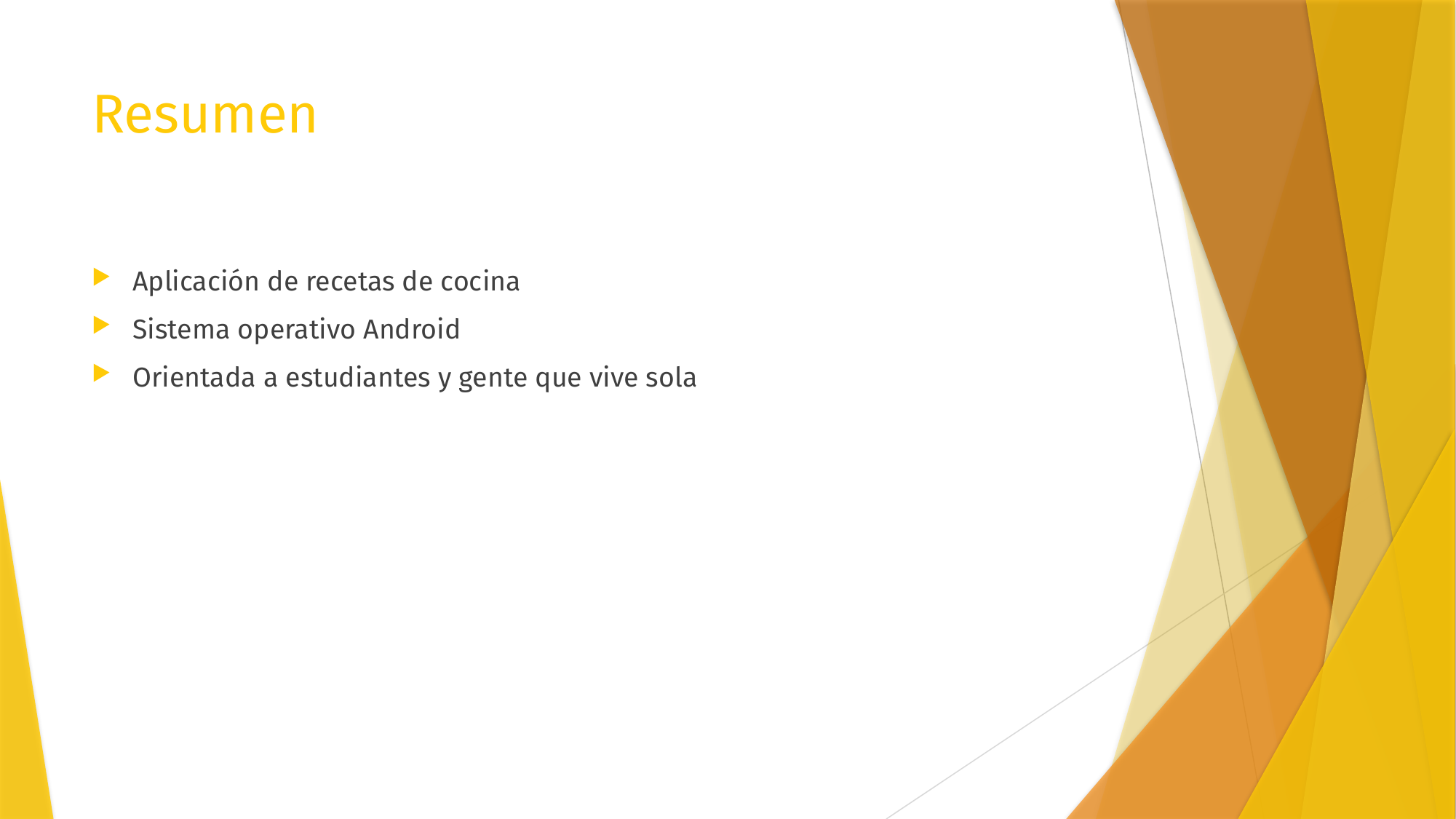

# Resumen
Aplicación de recetas de cocina
Sistema operativo Android
Orientada a estudiantes y gente que vive sola